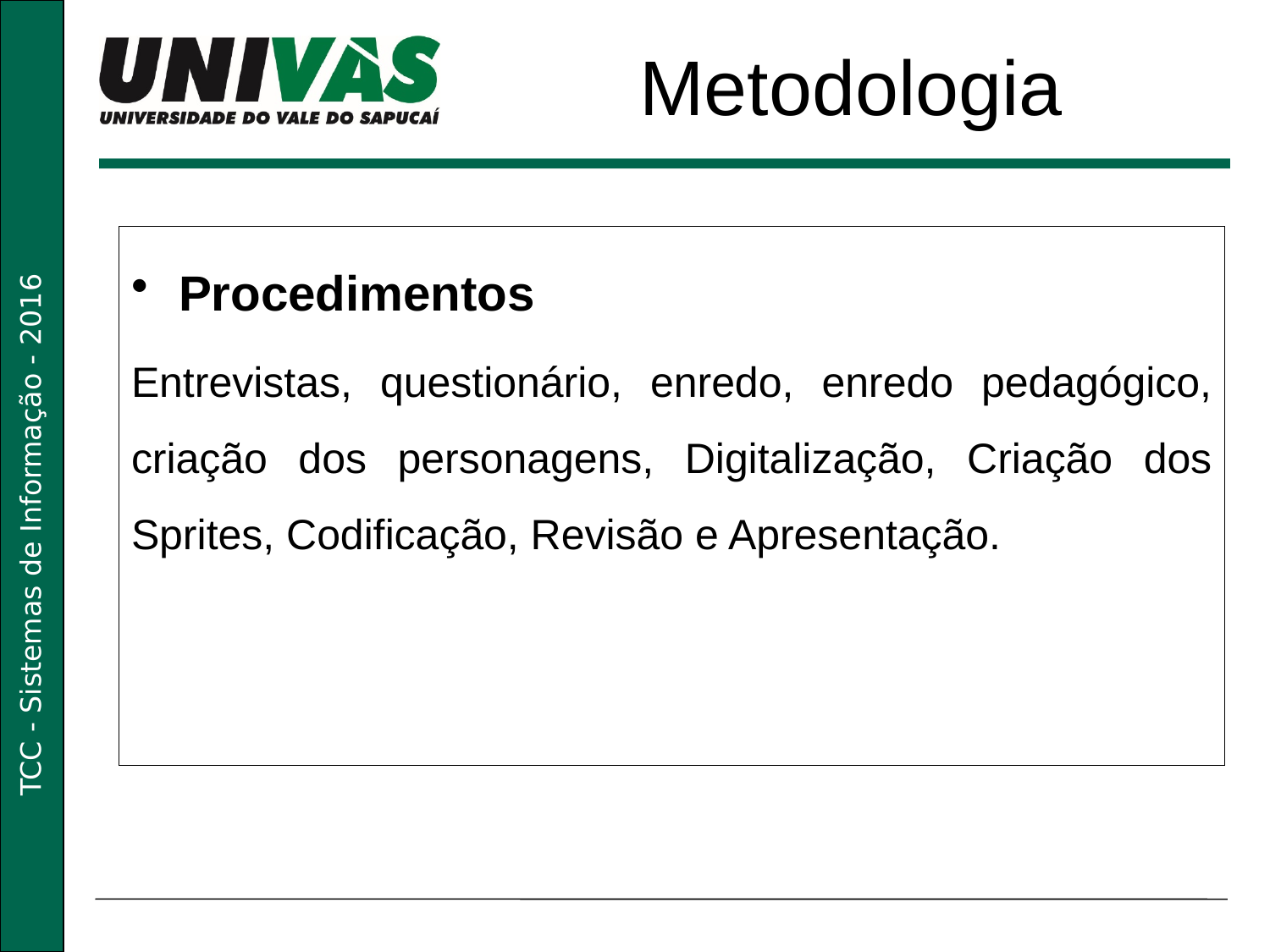

# Metodologia
Procedimentos
Entrevistas, questionário, enredo, enredo pedagógico, criação dos personagens, Digitalização, Criação dos Sprites, Codificação, Revisão e Apresentação.